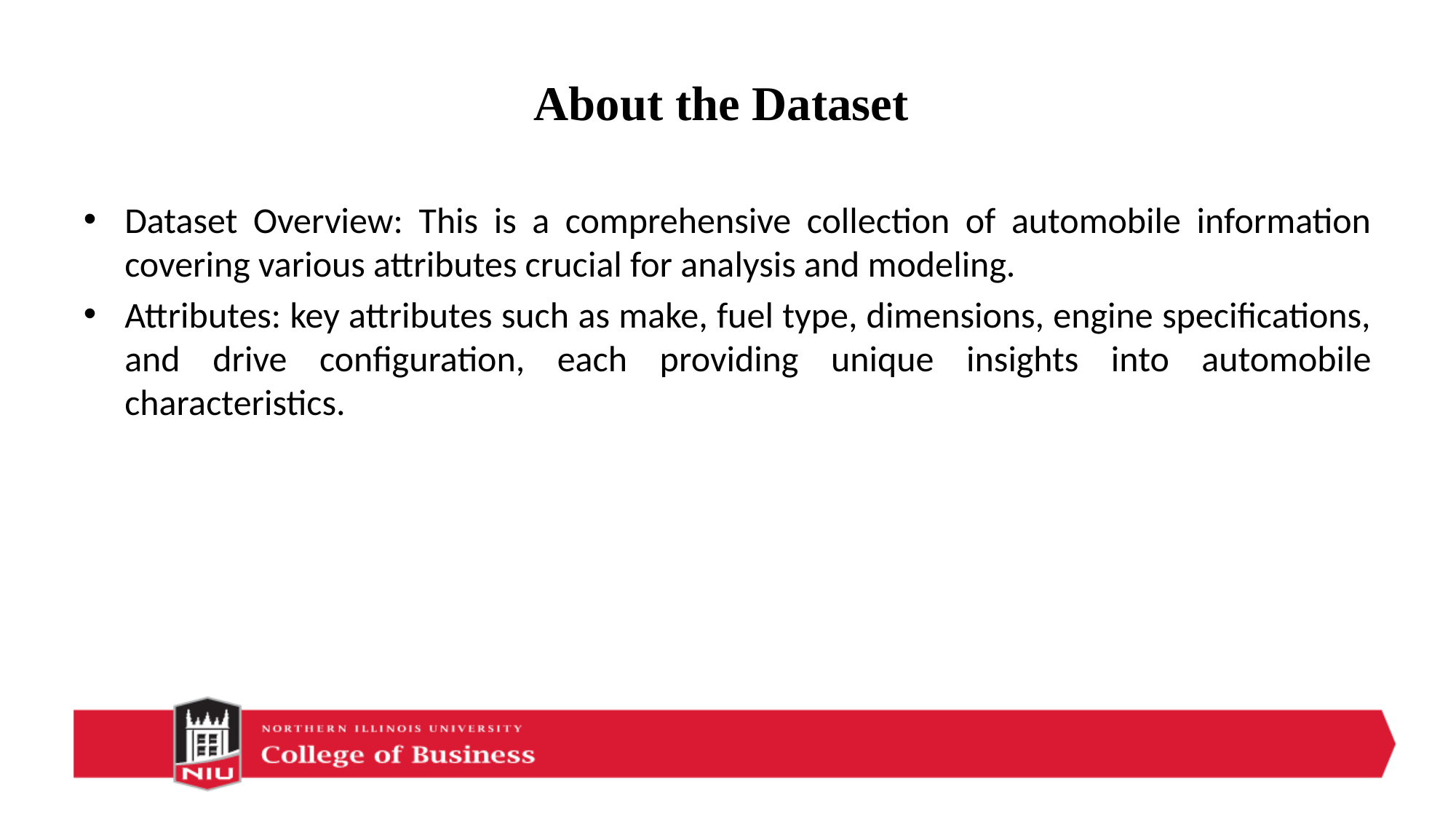

# About the Dataset
Dataset Overview: This is a comprehensive collection of automobile information covering various attributes crucial for analysis and modeling.
Attributes: key attributes such as make, fuel type, dimensions, engine specifications, and drive configuration, each providing unique insights into automobile characteristics.